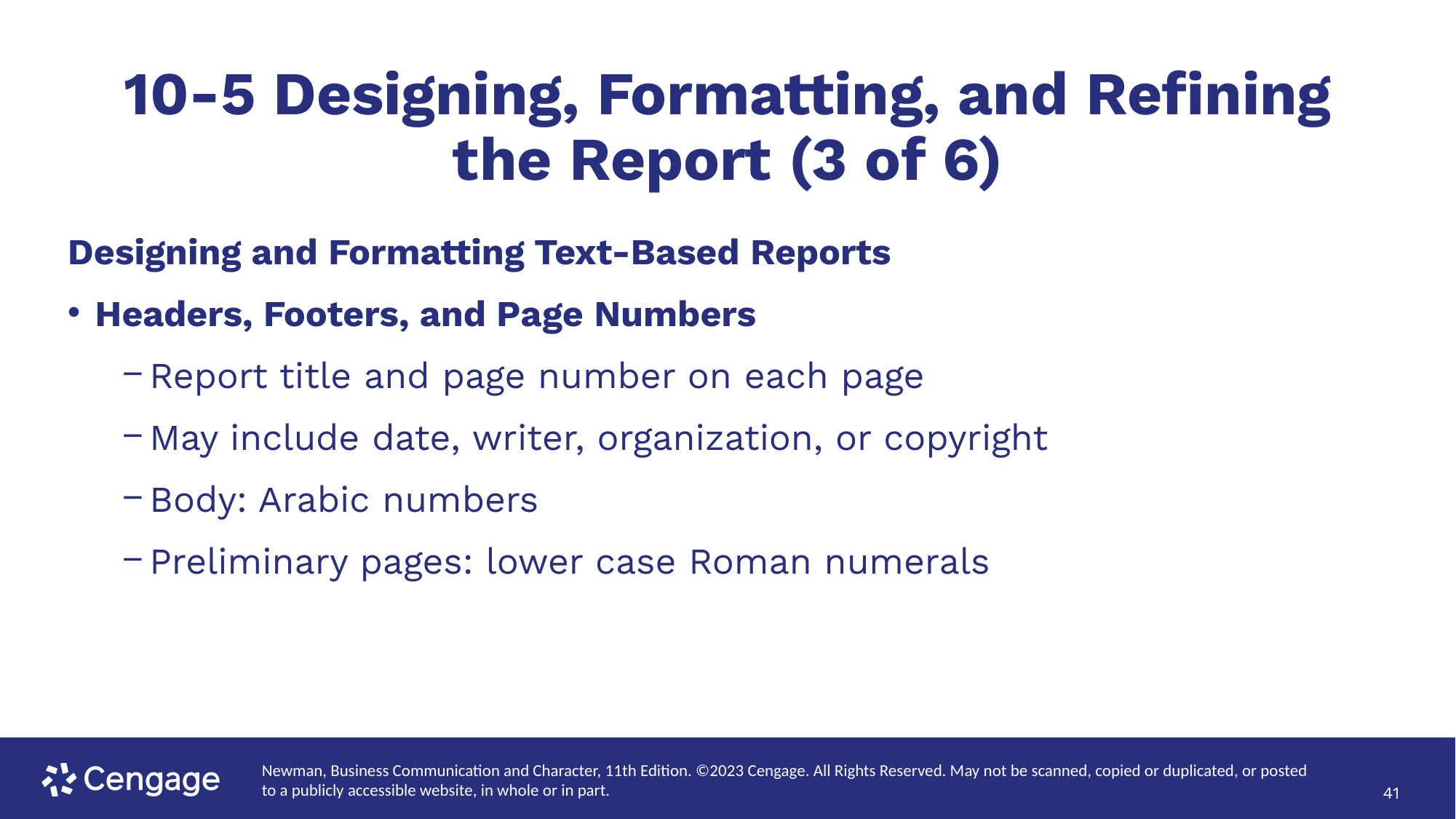

# 10-5 Designing, Formatting, and Refining the Report (3 of 6)
Designing and Formatting Text-Based Reports
Headers, Footers, and Page Numbers
Report title and page number on each page
May include date, writer, organization, or copyright
Body: Arabic numbers
Preliminary pages: lower case Roman numerals